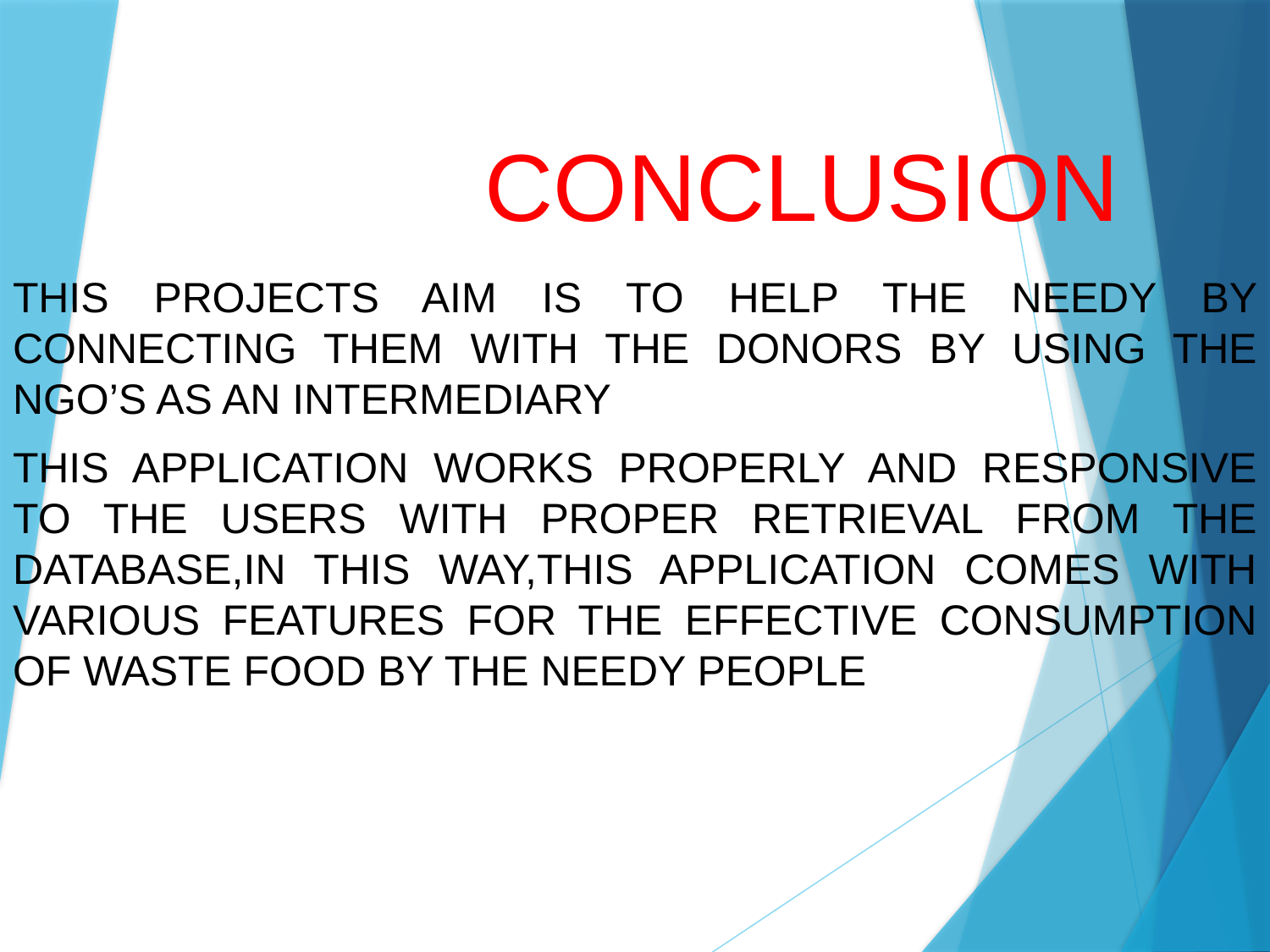

# CONCLUSION
THIS PROJECTS AIM IS TO HELP THE NEEDY BY CONNECTING THEM WITH THE DONORS BY USING THE NGO’S AS AN INTERMEDIARY
THIS APPLICATION WORKS PROPERLY AND RESPONSIVE TO THE USERS WITH PROPER RETRIEVAL FROM THE DATABASE,IN THIS WAY,THIS APPLICATION COMES WITH VARIOUS FEATURES FOR THE EFFECTIVE CONSUMPTION OF WASTE FOOD BY THE NEEDY PEOPLE